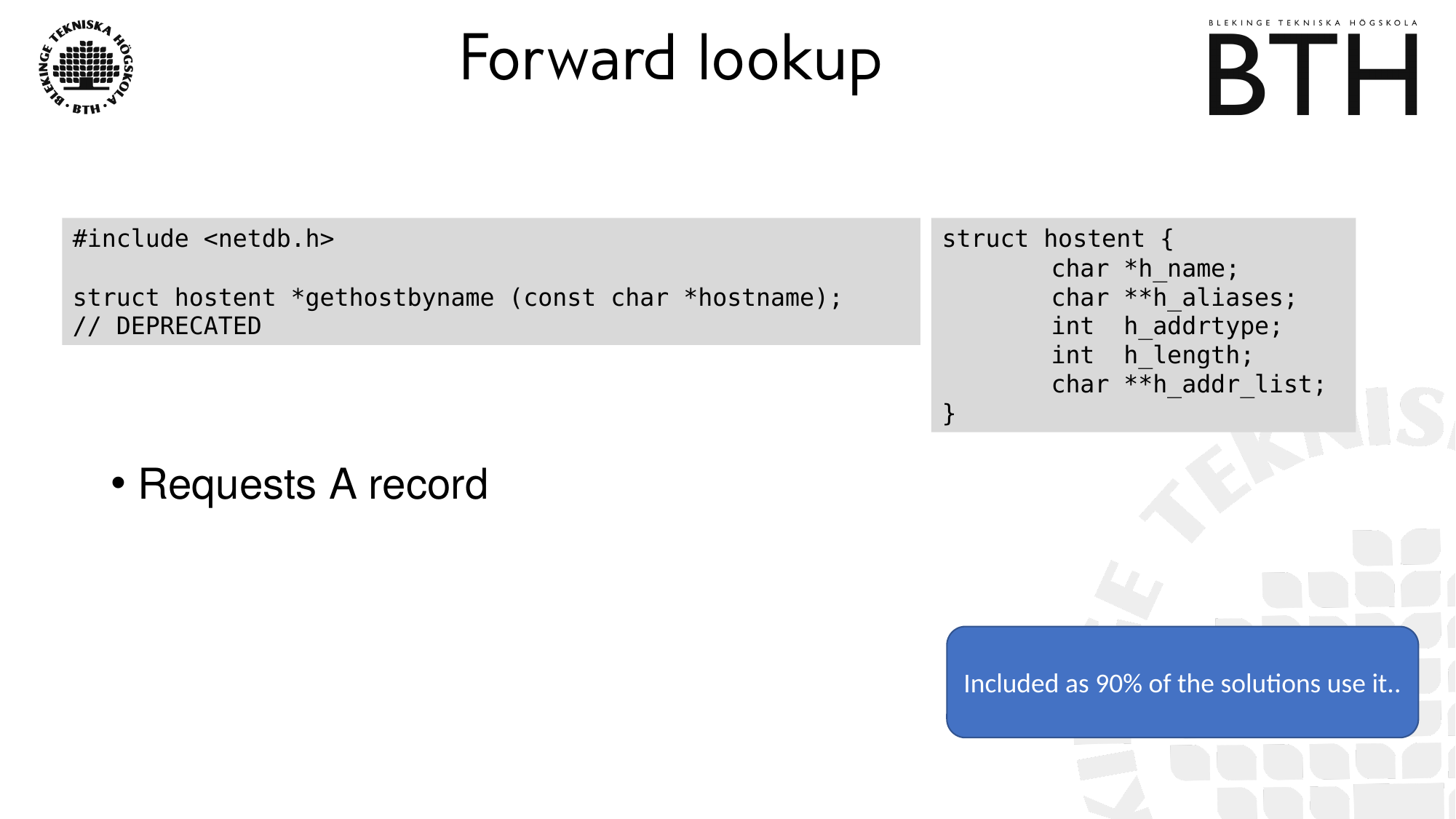

# Forward lookup
#include <netdb.h>

struct hostent *gethostbyname (const char *hostname);
// DEPRECATED
struct hostent {
	char *h_name;
	char **h_aliases;
	int  h_addrtype;
	int  h_length;
	char **h_addr_list;
}
Requests A record

Included as 90% of the solutions use it..